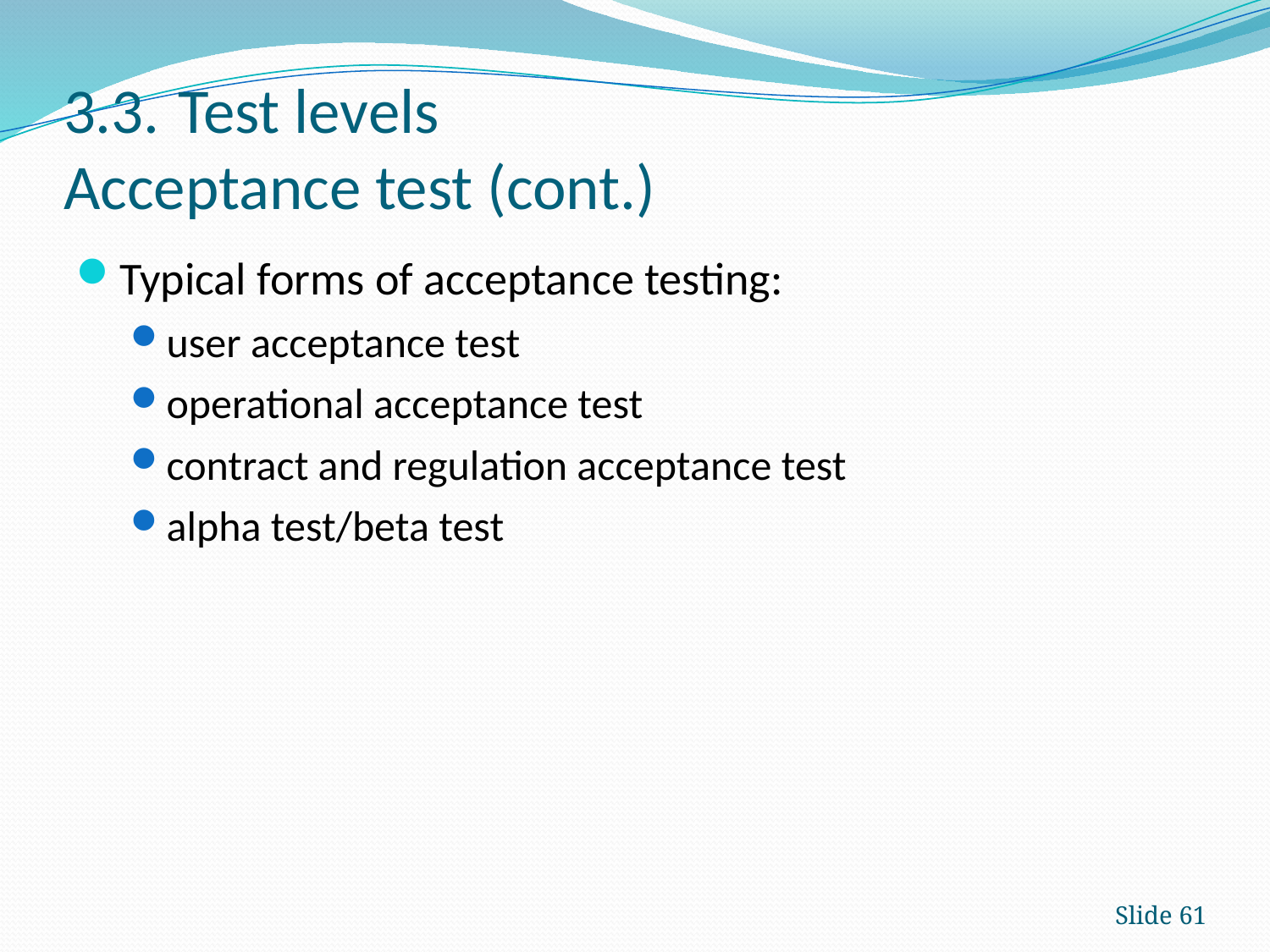

# 3.3.	Test levels Acceptance test (cont.)
Typical forms of acceptance testing:
user acceptance test
operational acceptance test
contract and regulation acceptance test
alpha test/beta test
Slide 61